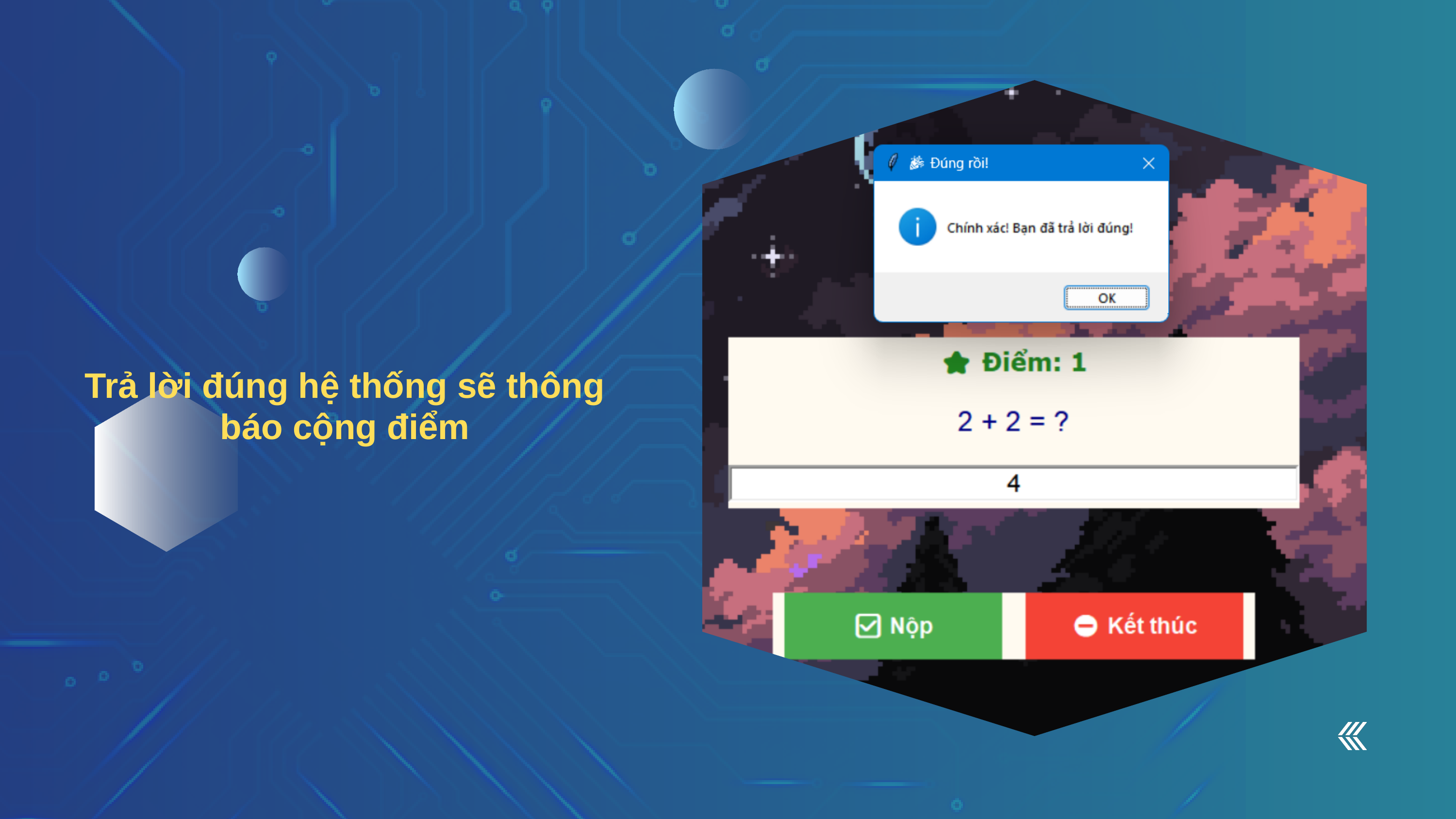

Trả lời đúng hệ thống sẽ thông báo cộng điểm